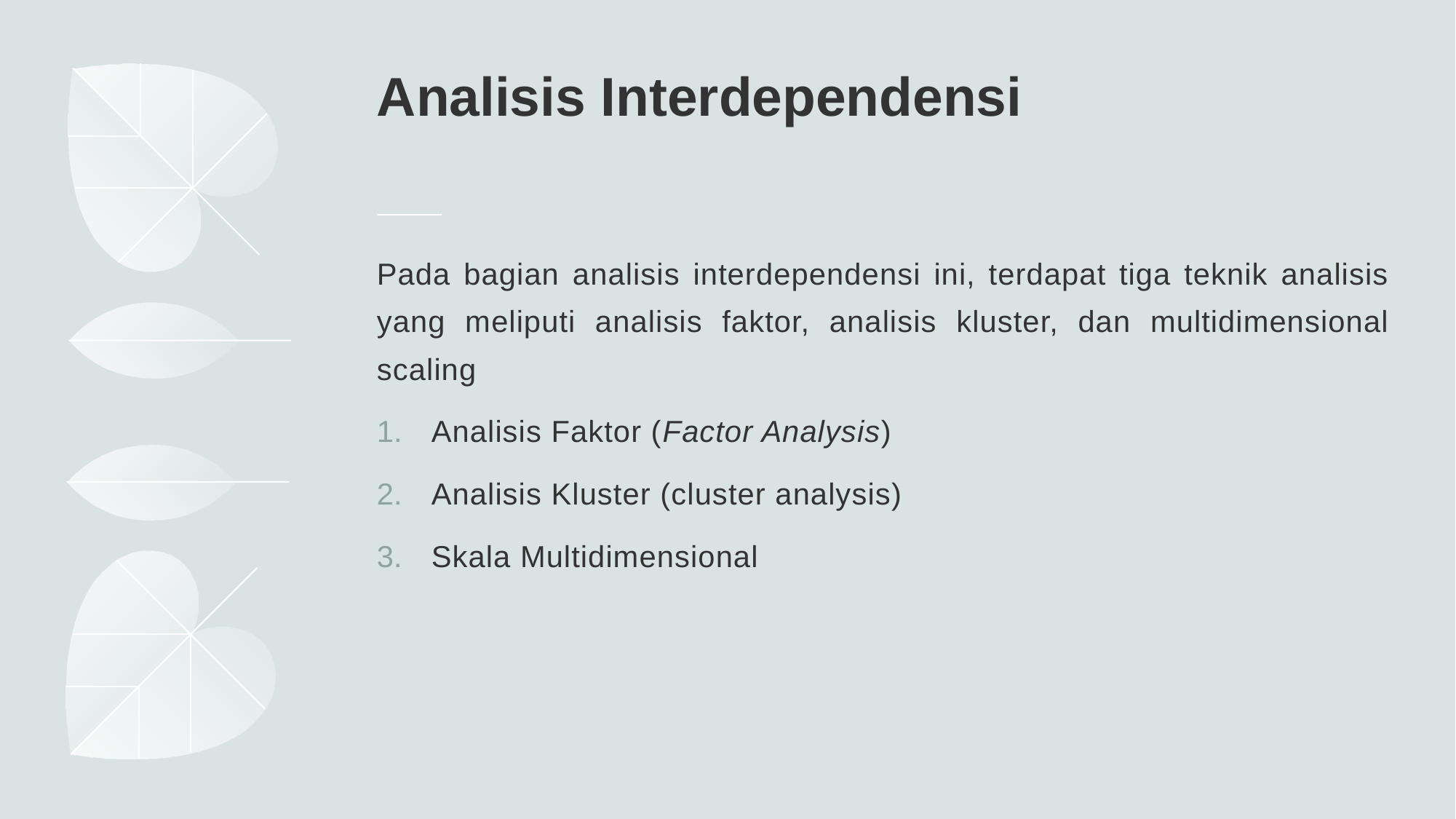

# Analisis Interdependensi
Pada bagian analisis interdependensi ini, terdapat tiga teknik analisis yang meliputi analisis faktor, analisis kluster, dan multidimensional scaling
Analisis Faktor (Factor Analysis)
Analisis Kluster (cluster analysis)
Skala Multidimensional